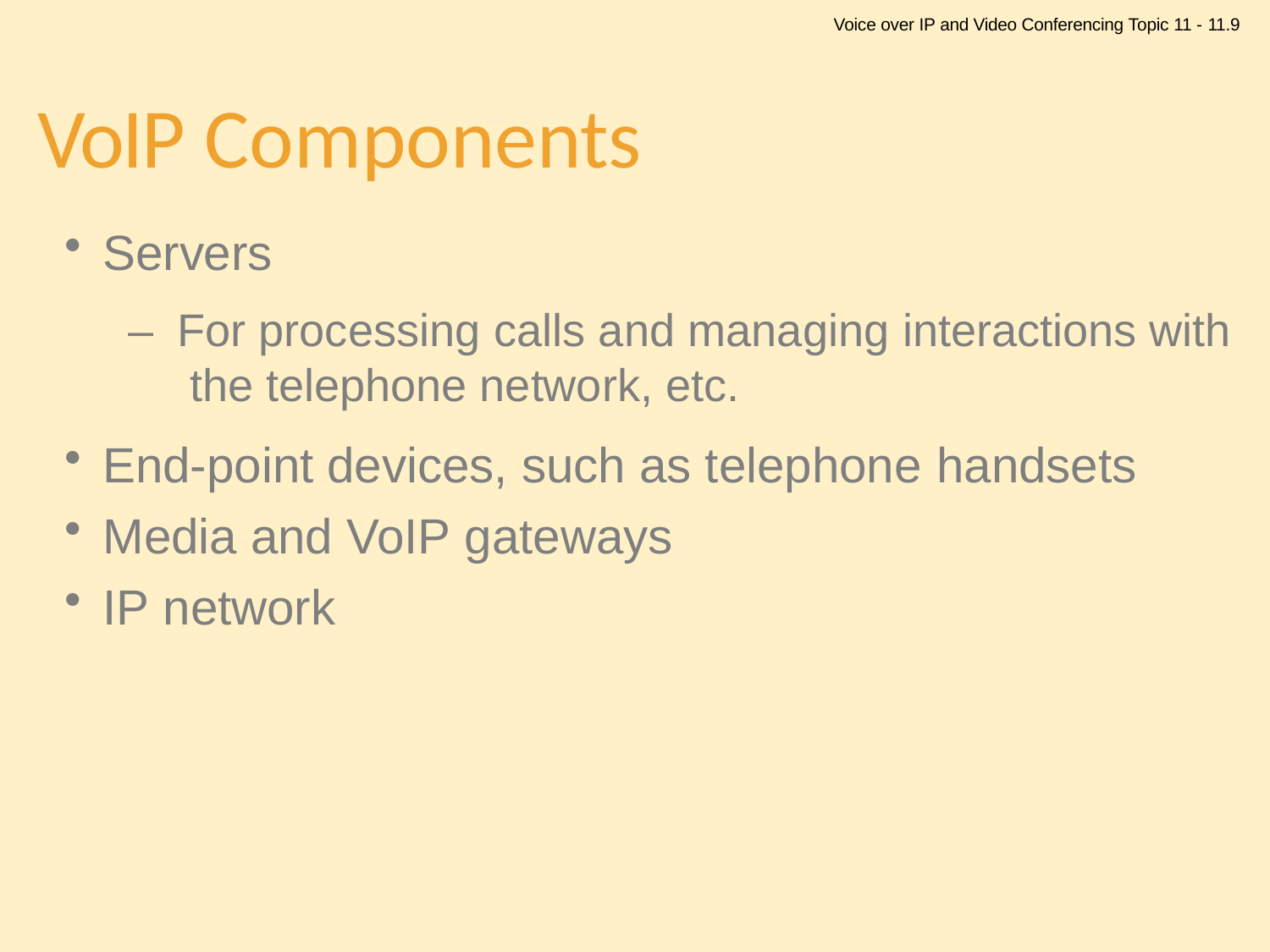

Voice over IP and Video Conferencing Topic 11 - 11.9
# VoIP Components
Servers
–	For processing calls and managing interactions with  the telephone network, etc.
End-point devices, such as telephone handsets
Media and VoIP gateways
IP network